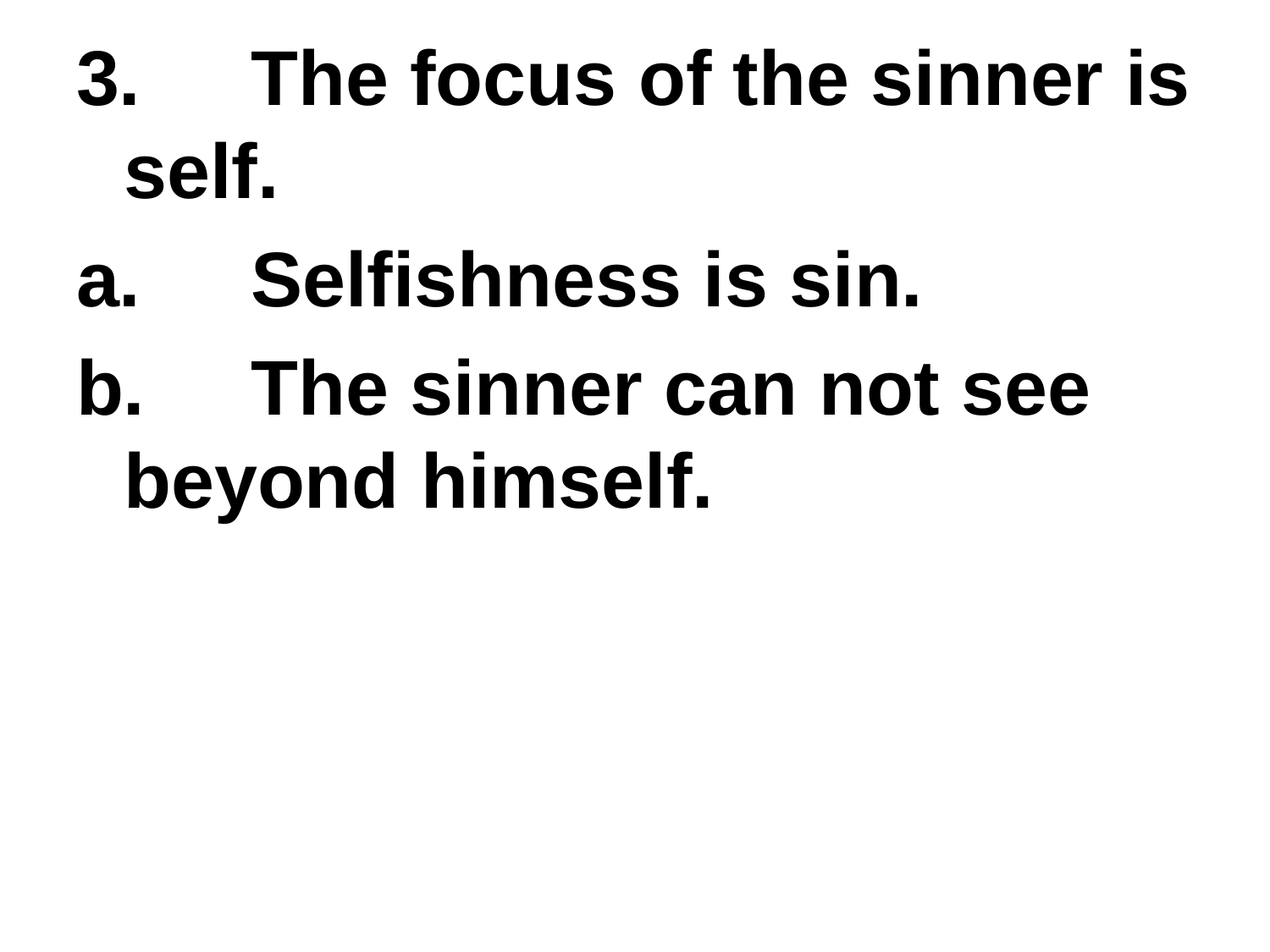

3.	The focus of the sinner is self.
a.	Selfishness is sin.
b.	The sinner can not see beyond himself.